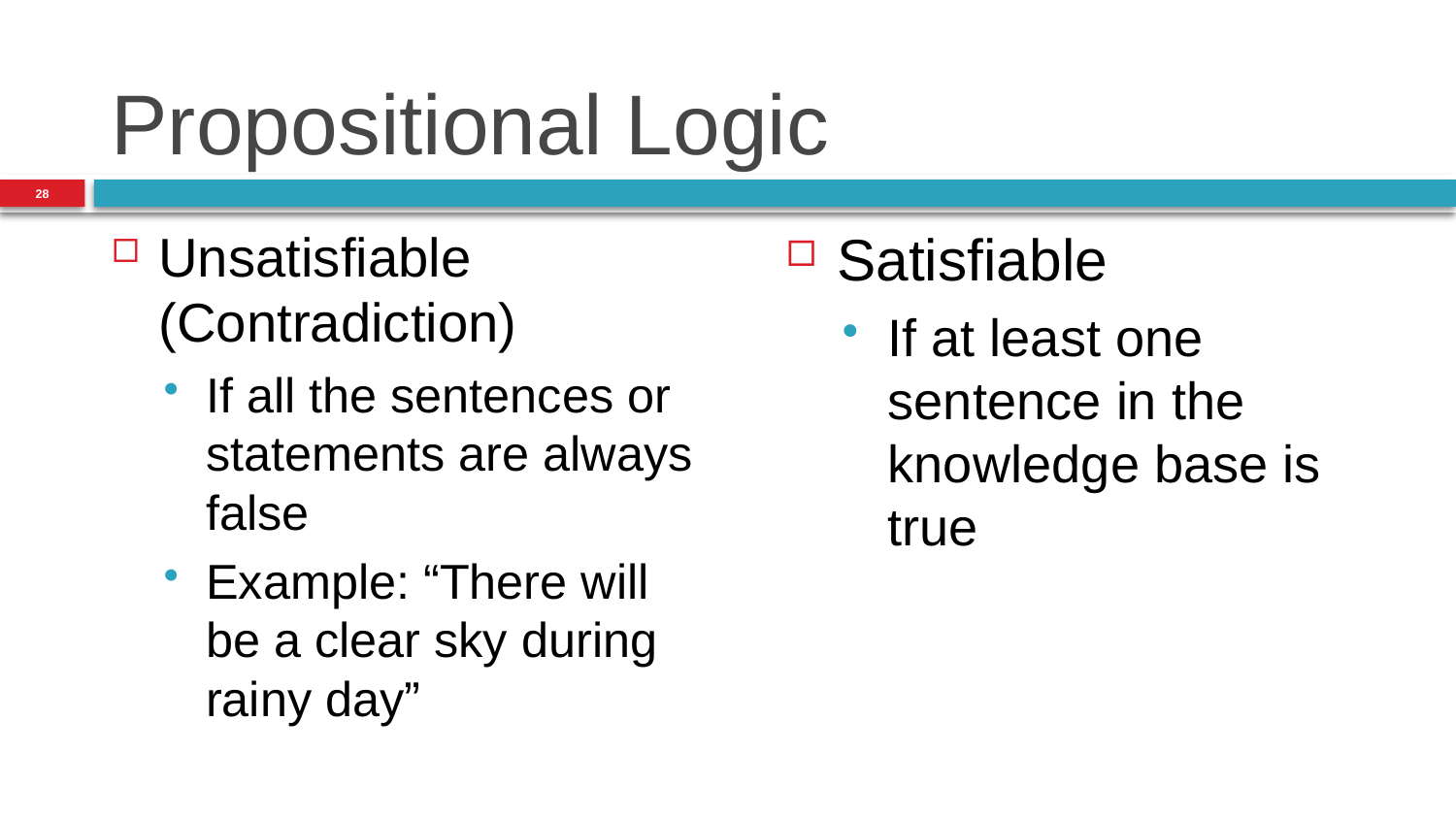

# Propositional Logic
28
Satisfiable
If at least one sentence in the knowledge base is true
Unsatisfiable (Contradiction)
If all the sentences or statements are always false
Example: “There will be a clear sky during rainy day”